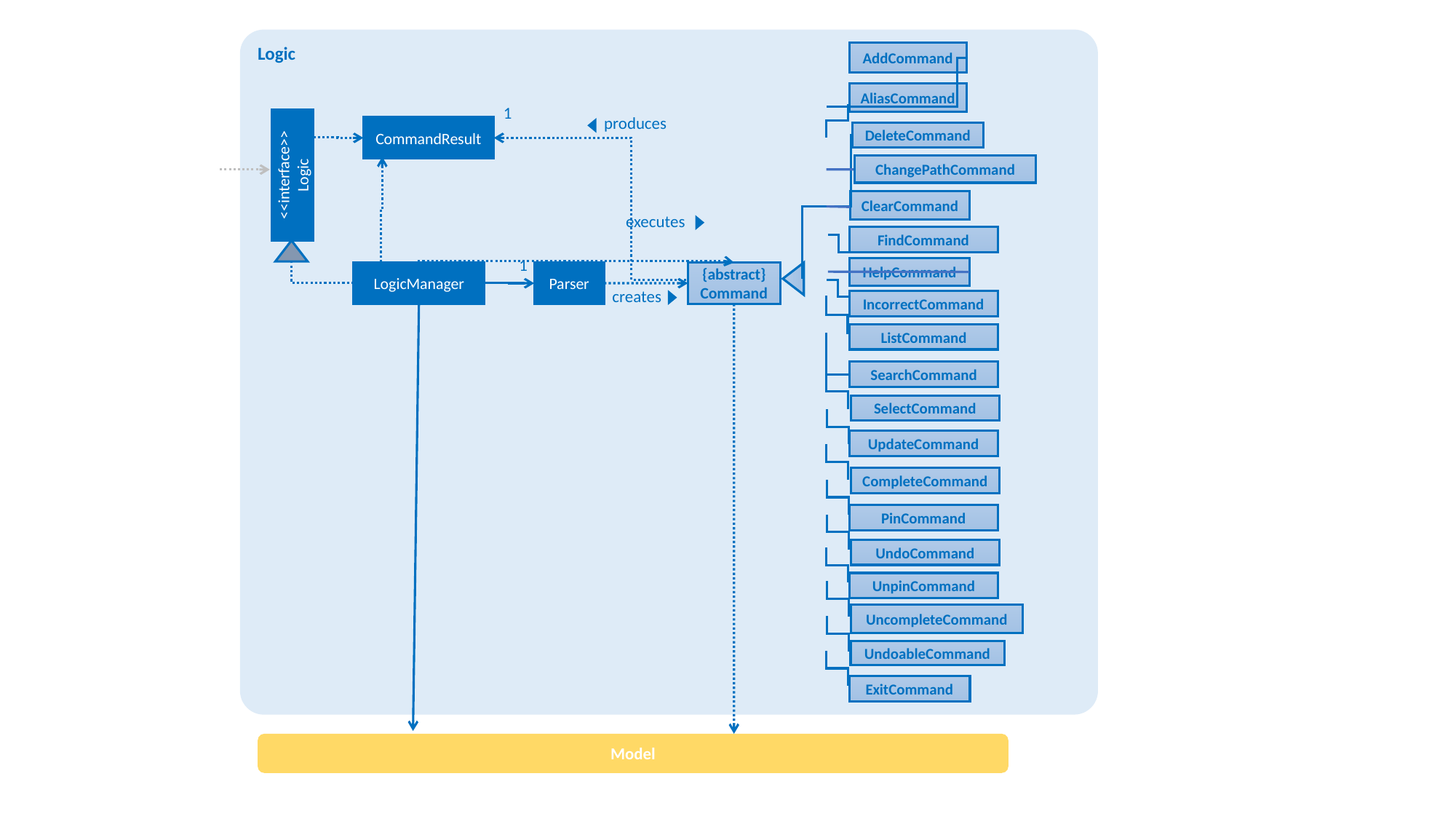

Logic
AddCommand
AliasCommand
1
produces

CommandResult
DeleteCommand
<<interface>>
Logic
ChangePathCommand
ClearCommand
executes

FindCommand

1
HelpCommand
LogicManager
{abstract}
Command
Parser

creates

IncorrectCommand
ListCommand
SearchCommand
SelectCommand
UpdateCommand
CompleteCommand
PinCommand
UndoCommand
UnpinCommand
UncompleteCommand
UndoableCommand
ExitCommand
Model